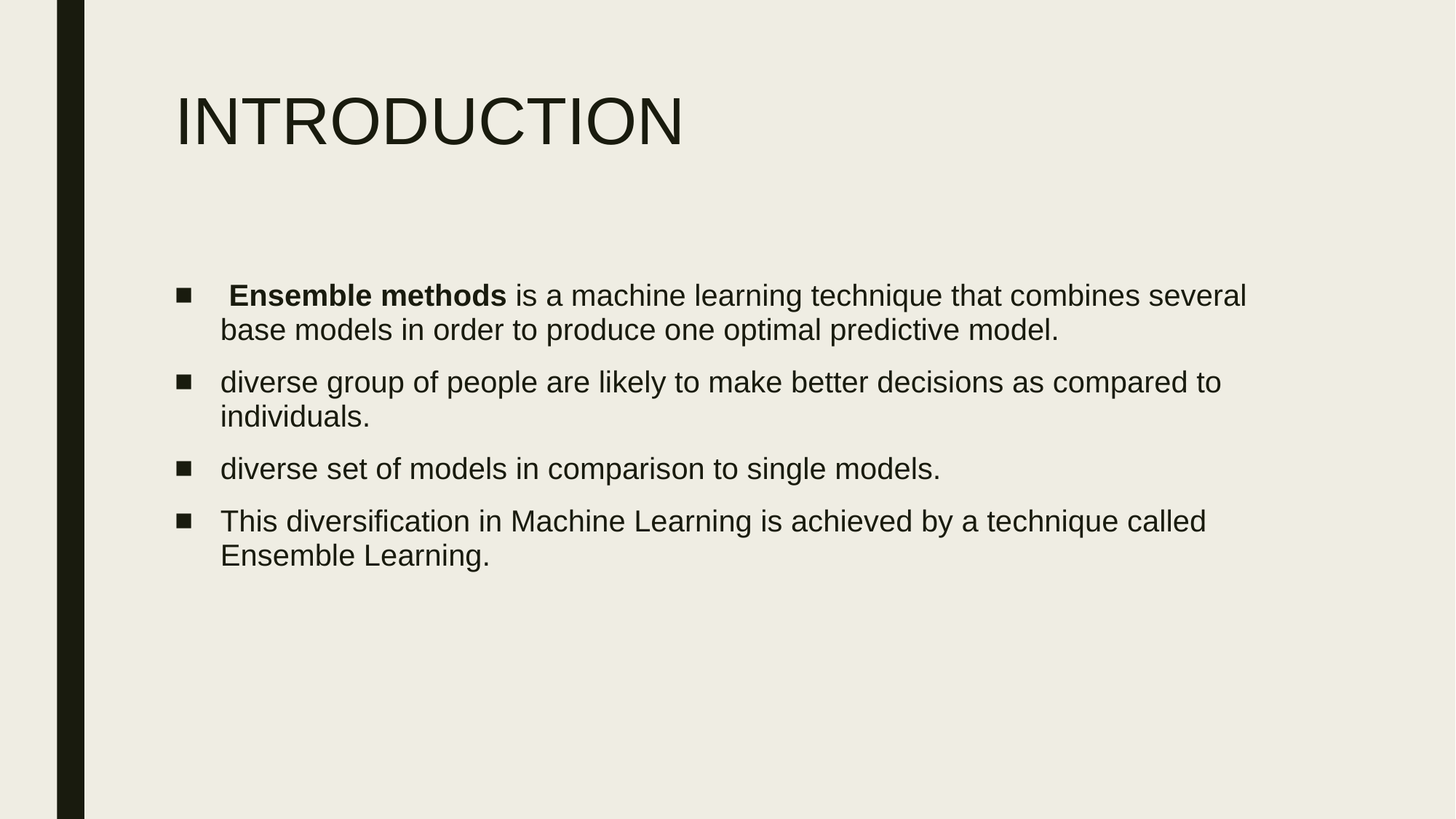

# INTRODUCTION
 Ensemble methods is a machine learning technique that combines several base models in order to produce one optimal predictive model.
diverse group of people are likely to make better decisions as compared to individuals.
diverse set of models in comparison to single models.
This diversification in Machine Learning is achieved by a technique called Ensemble Learning.